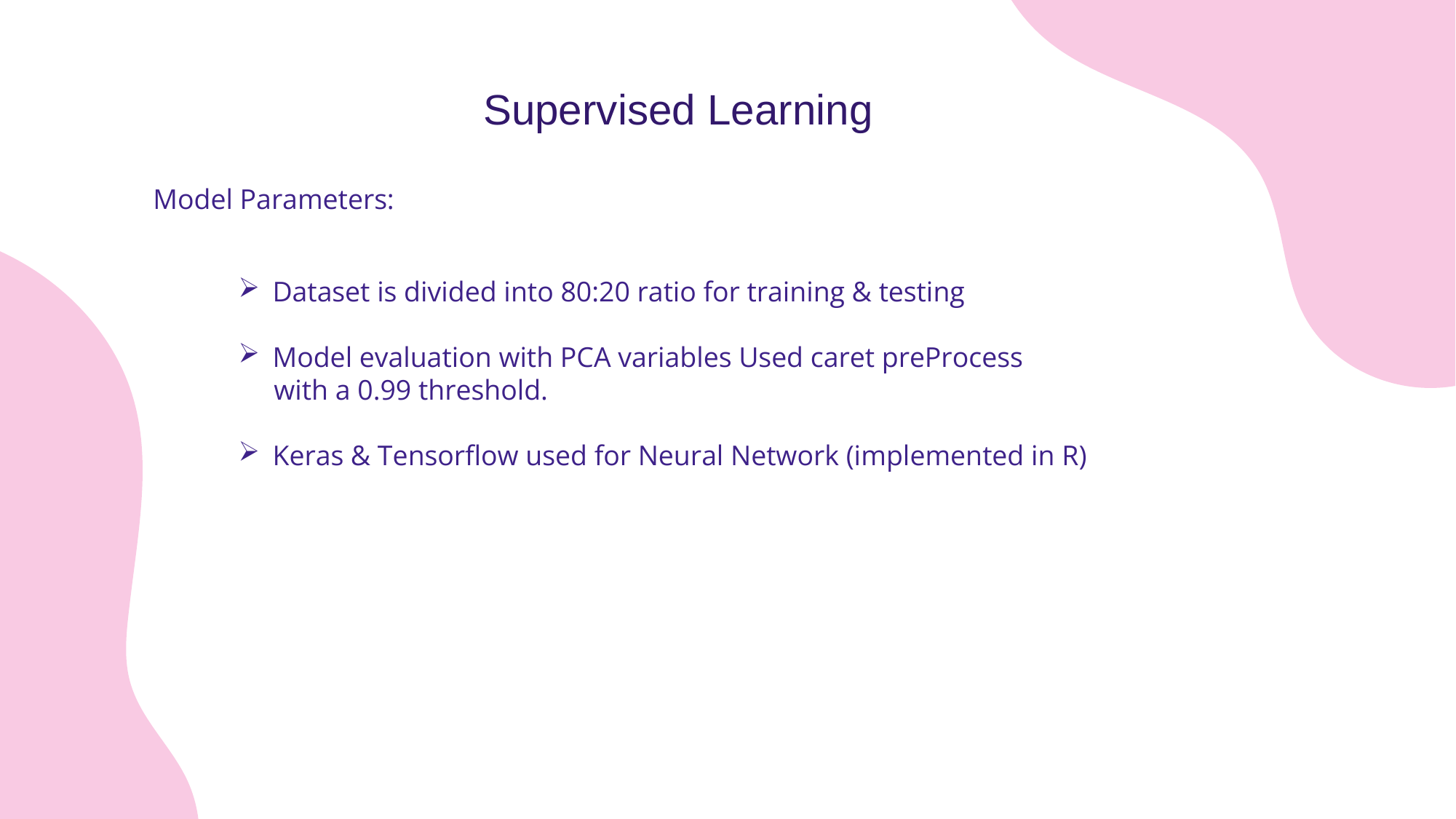

Supervised Learning
Model Parameters:

Dataset is divided into 80:20 ratio for training & testing

Model evaluation with PCA variables Used caret preProcess
     with a 0.99 threshold.

Keras & Tensorflow used for Neural Network (implemented in R)